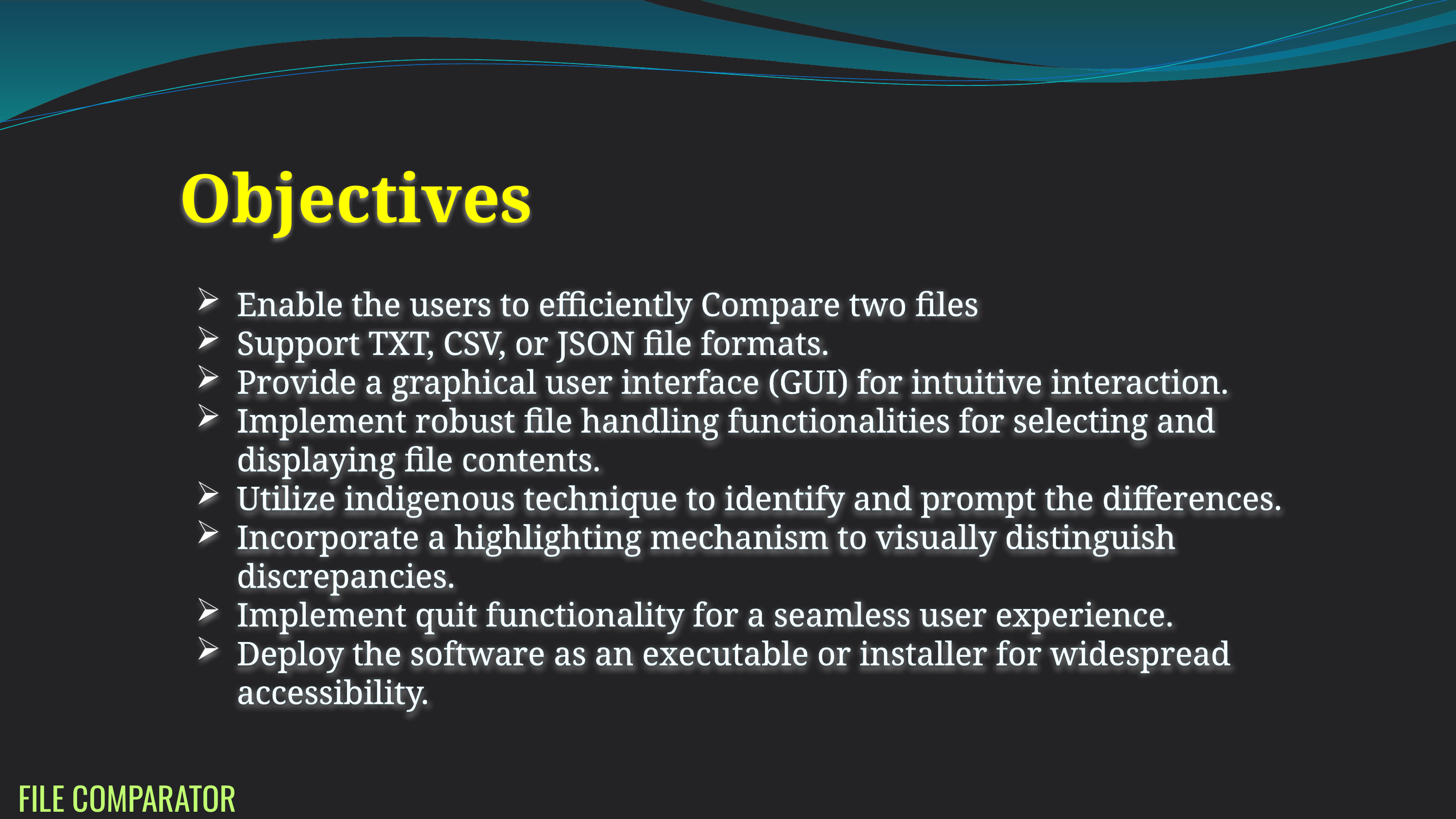

Objectives
Enable the users to efficiently Compare two files
Support TXT, CSV, or JSON file formats.
Provide a graphical user interface (GUI) for intuitive interaction.
Implement robust file handling functionalities for selecting and displaying file contents.
Utilize indigenous technique to identify and prompt the differences.
Incorporate a highlighting mechanism to visually distinguish discrepancies.
Implement quit functionality for a seamless user experience.
Deploy the software as an executable or installer for widespread accessibility.

FILE COMPARATOR